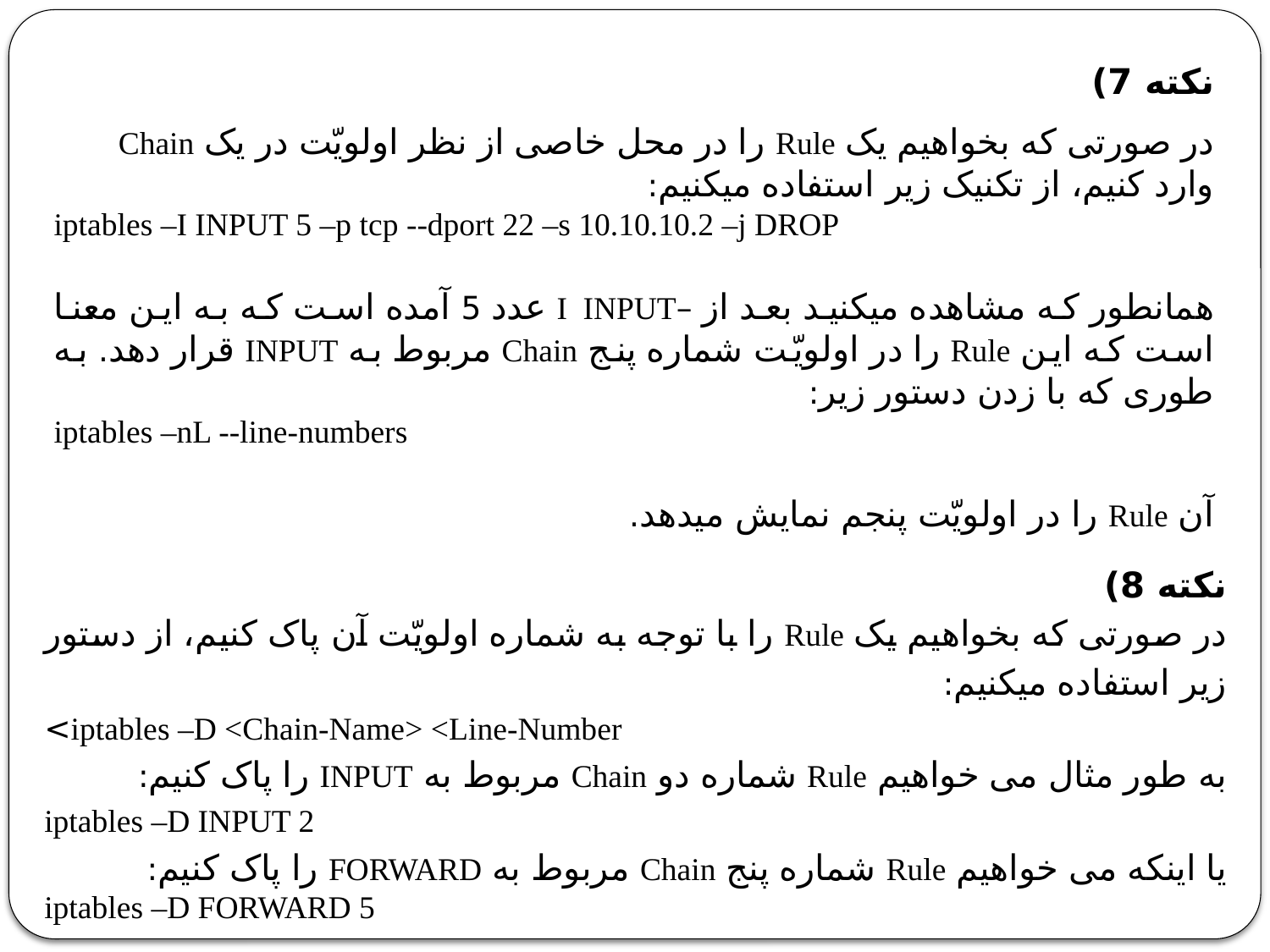

نکته 7)
در صورتی که بخواهیم یک Rule را در محل خاصی از نظر اولویّت در یک Chain وارد کنیم، از تکنیک زیر استفاده میکنیم:
iptables –I INPUT 5 –p tcp --dport 22 –s 10.10.10.2 –j DROP

همانطور که مشاهده میکنید بعد از –I INPUT عدد 5 آمده است که به این معنا است که این Rule را در اولویّت شماره پنج Chain مربوط به INPUT قرار دهد. به طوری که با زدن دستور زیر:
iptables –nL --line-numbers

آن Rule را در اولویّت پنجم نمایش میدهد.
نکته 8)
در صورتی که بخواهیم یک Rule را با توجه به شماره اولویّت آن پاک کنیم، از دستور زیر استفاده میکنیم:
iptables –D <Chain-Name> <Line-Number>
به طور مثال می خواهیم Rule شماره دو Chain مربوط به INPUT را پاک کنیم:
iptables –D INPUT 2
یا اینکه می خواهیم Rule شماره پنج Chain مربوط به FORWARD را پاک کنیم:
iptables –D FORWARD 5